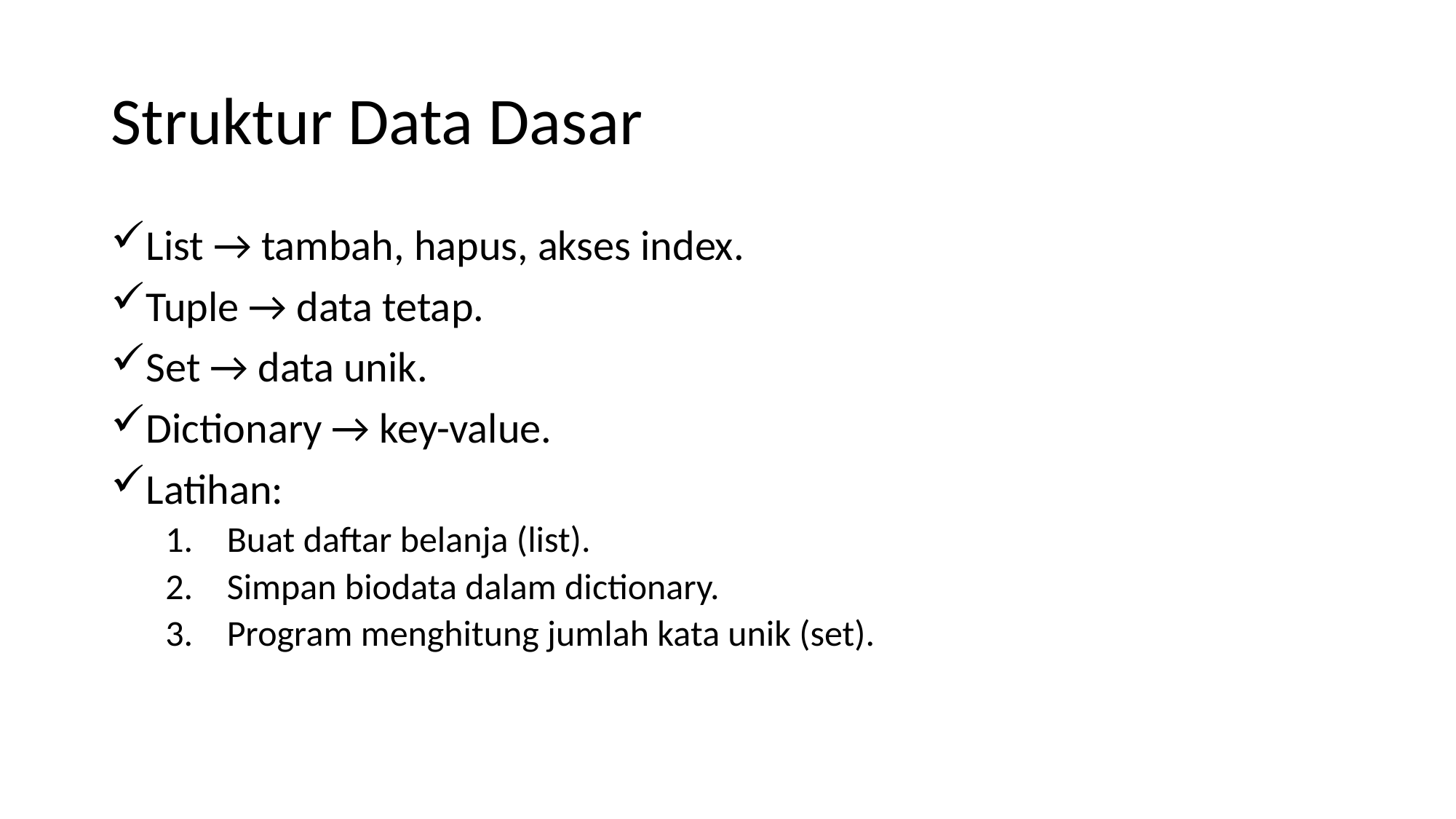

# Struktur Data Dasar
List → tambah, hapus, akses index.
Tuple → data tetap.
Set → data unik.
Dictionary → key-value.
Latihan:
Buat daftar belanja (list).
Simpan biodata dalam dictionary.
Program menghitung jumlah kata unik (set).